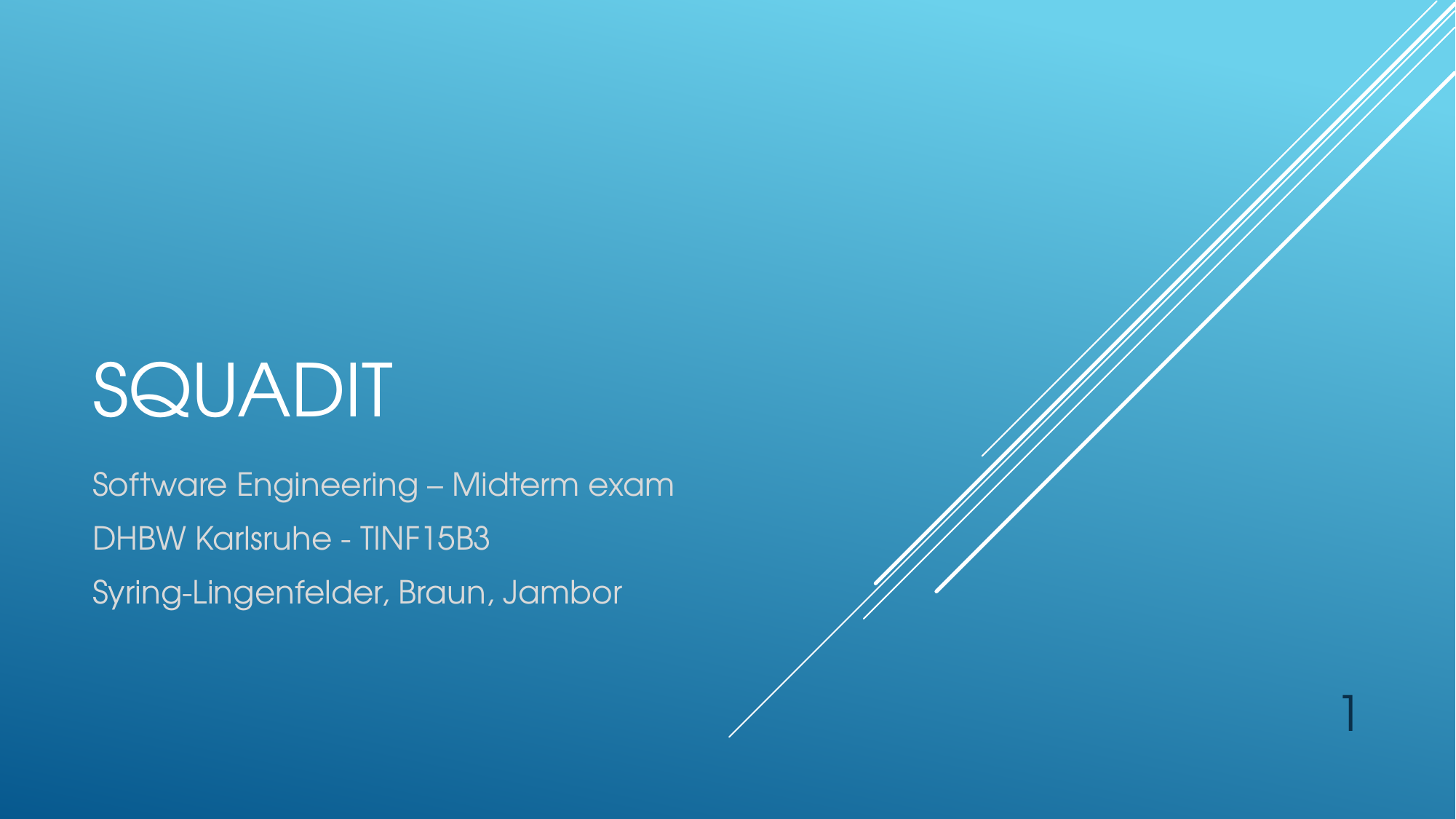

# SquadIT
Software Engineering – Midterm exam
DHBW Karlsruhe - TINF15B3
Syring-Lingenfelder, Braun, Jambor
1